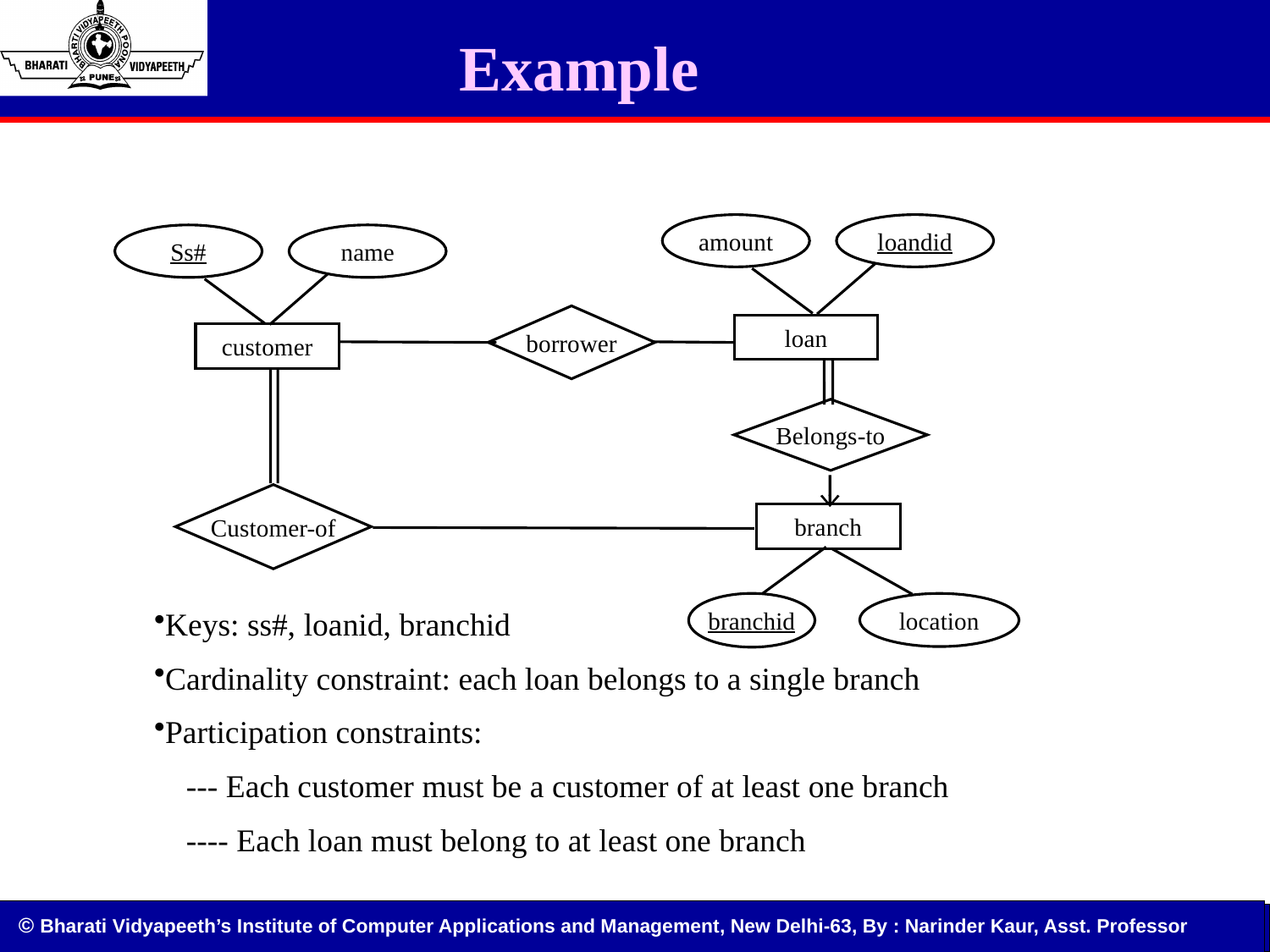

# Example
amount
loandid
Ss#
name

borrower
loan
customer

Belongs-to

Customer-of
branch

Keys: ss#, loanid, branchid
Cardinality constraint: each loan belongs to a single branch
Participation constraints:
    --- Each customer must be a customer of at least one branch
    ---- Each loan must belong to at least one branch
branchid
location